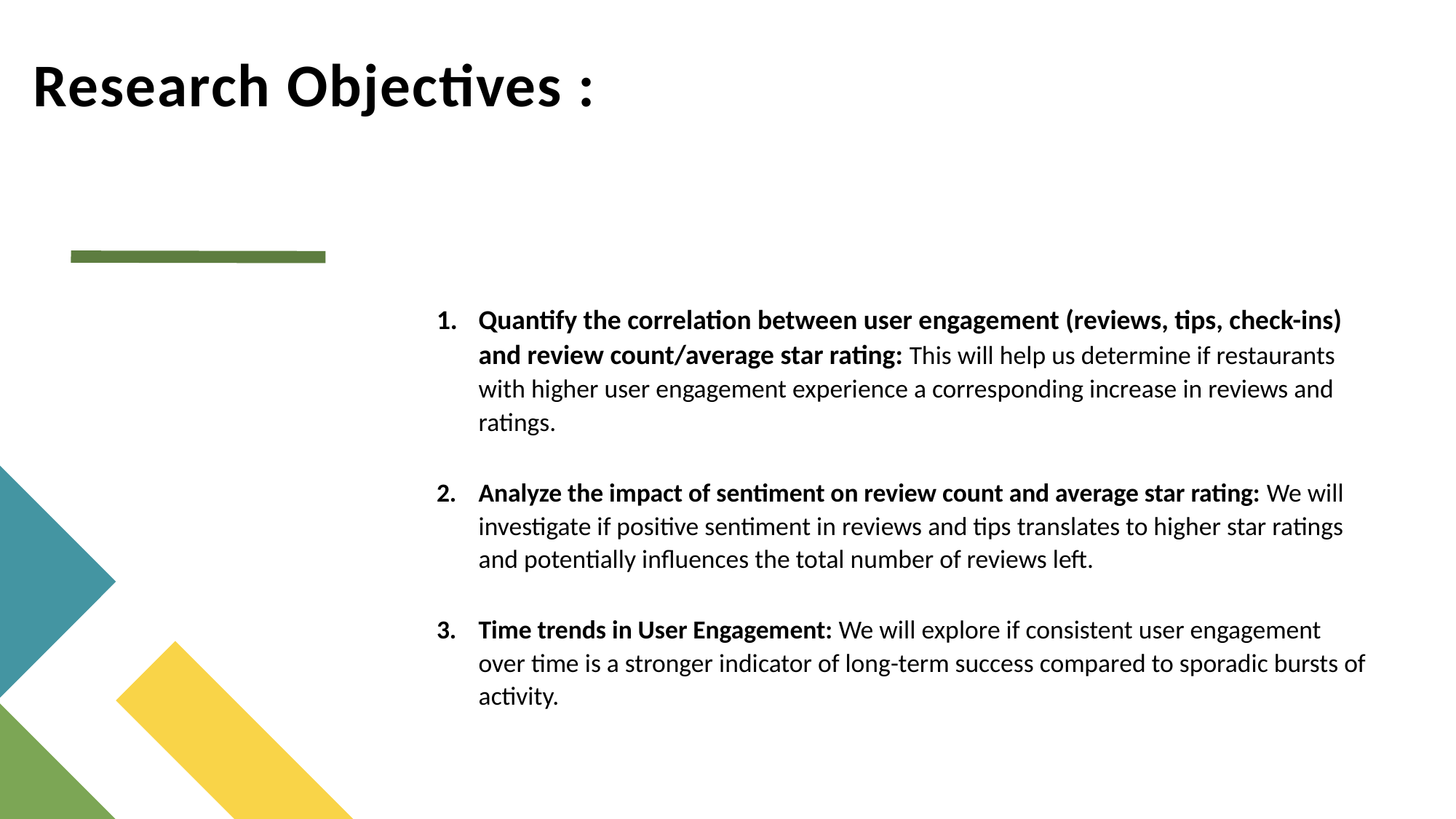

# Research Objectives :
Quantify the correlation between user engagement (reviews, tips, check-ins) and review count/average star rating: This will help us determine if restaurants with higher user engagement experience a corresponding increase in reviews and ratings.
Analyze the impact of sentiment on review count and average star rating: We will investigate if positive sentiment in reviews and tips translates to higher star ratings and potentially influences the total number of reviews left.
Time trends in User Engagement: We will explore if consistent user engagement over time is a stronger indicator of long-term success compared to sporadic bursts of activity.